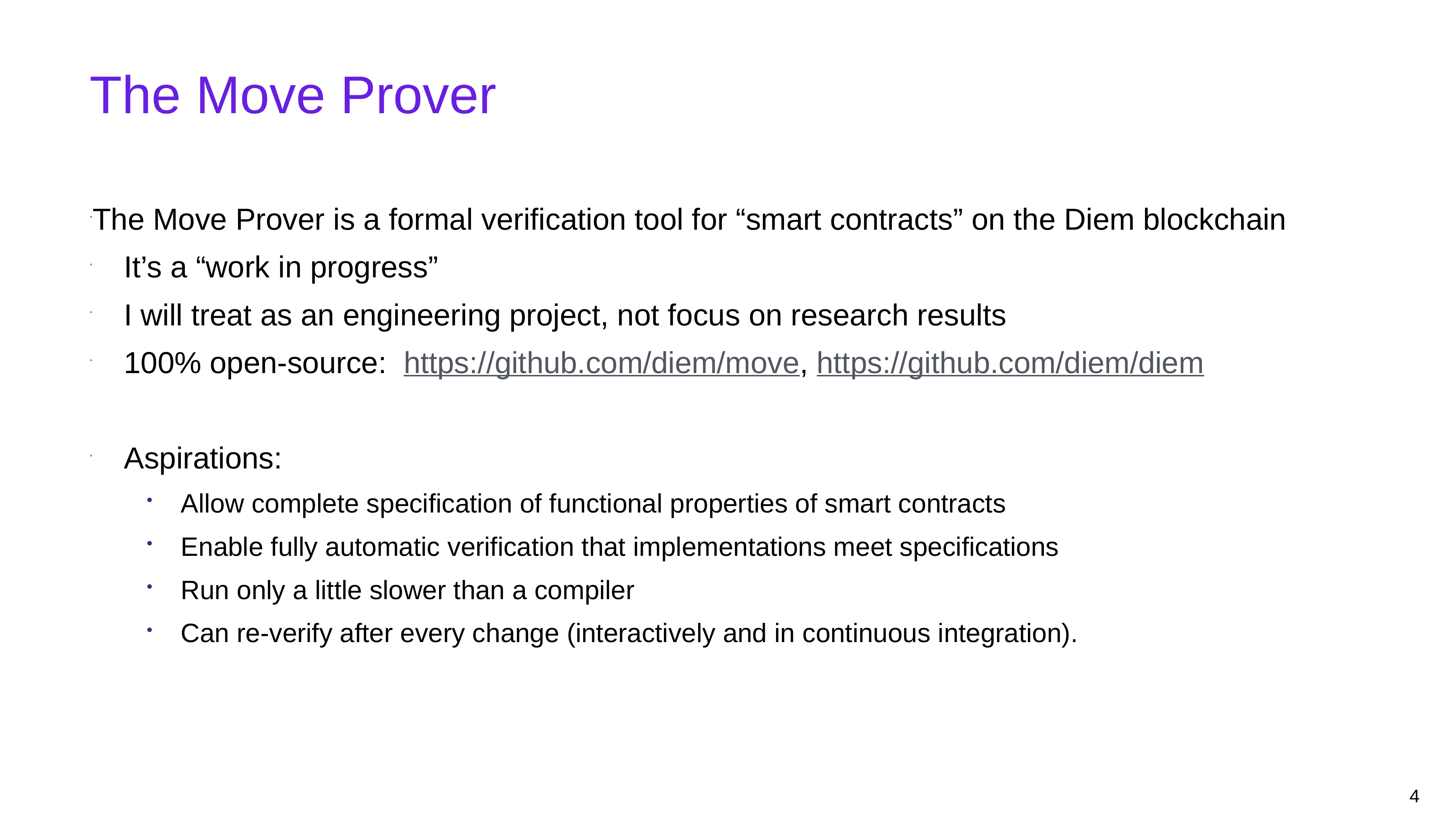

# The Move Prover
The Move Prover is a formal verification tool for “smart contracts” on the Diem blockchain
It’s a “work in progress”
I will treat as an engineering project, not focus on research results
100% open-source:  https://github.com/diem/move, https://github.com/diem/diem

Aspirations:
Allow complete specification of functional properties of smart contracts
Enable fully automatic verification that implementations meet specifications
Run only a little slower than a compiler
Can re-verify after every change (interactively and in continuous integration).

4